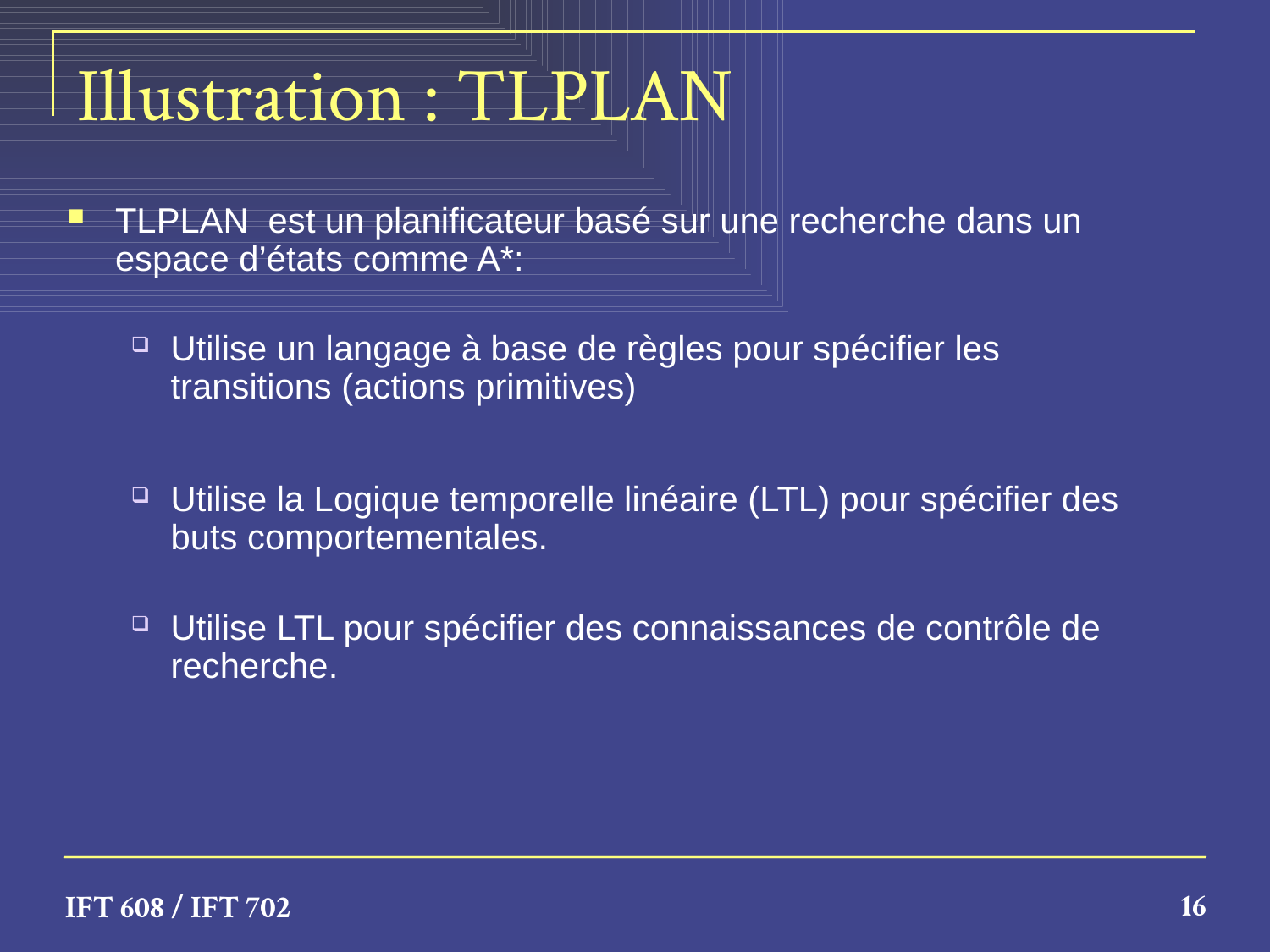

# Illustration : TLPLAN
TLPLAN  est un planificateur basé sur une recherche dans un espace d’états comme A*:

Utilise un langage à base de règles pour spécifier les transitions (actions primitives)

Utilise la Logique temporelle linéaire (LTL) pour spécifier des buts comportementales.

Utilise LTL pour spécifier des connaissances de contrôle de recherche.